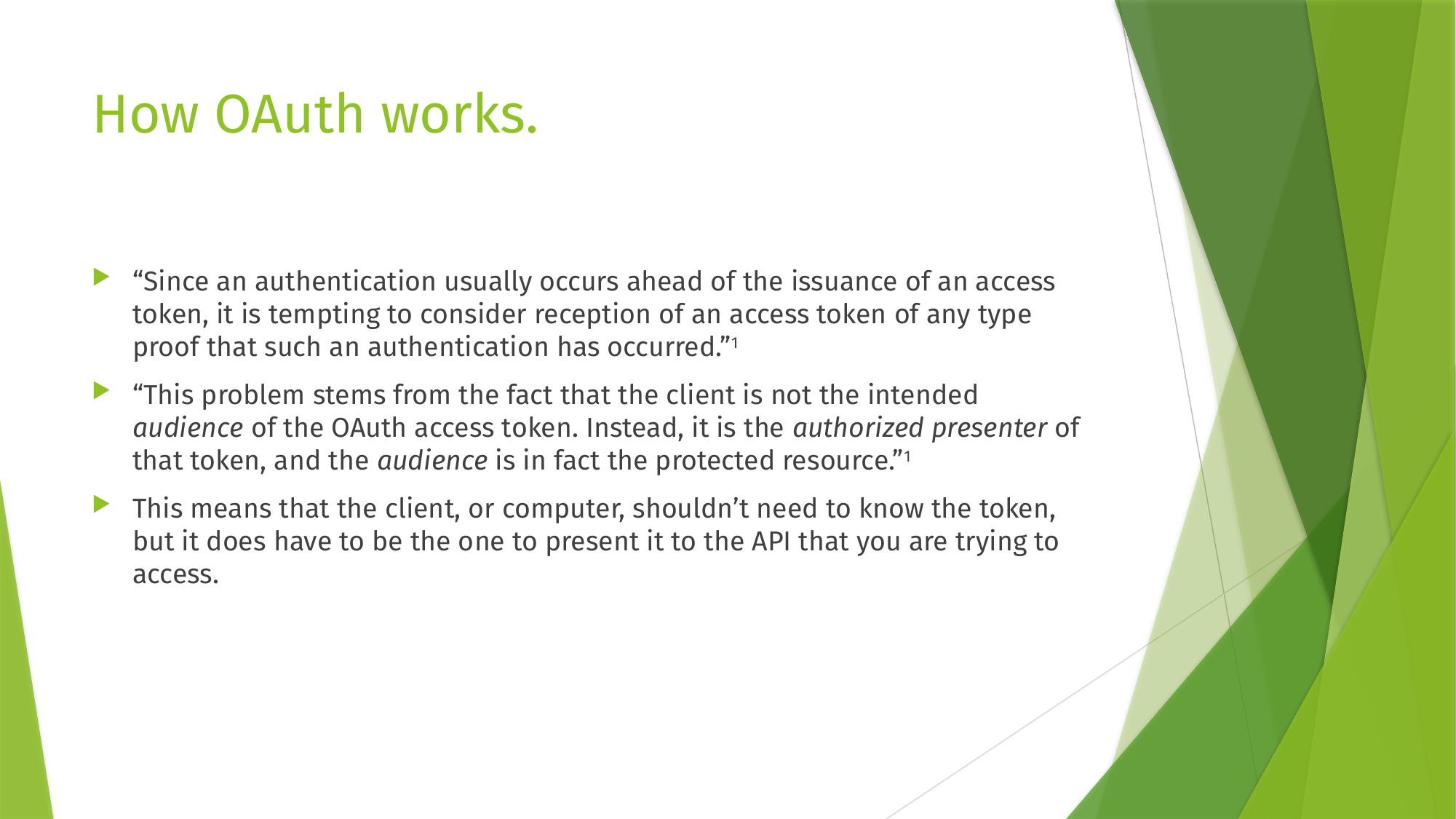

# How OAuth works.
“Since an authentication usually occurs ahead of the issuance of an access token, it is tempting to consider reception of an access token of any type proof that such an authentication has occurred.”1
“This problem stems from the fact that the client is not the intended audience of the OAuth access token. Instead, it is the authorized presenter of that token, and the audience is in fact the protected resource.”1
This means that the client, or computer, shouldn’t need to know the token, but it does have to be the one to present it to the API that you are trying to access.